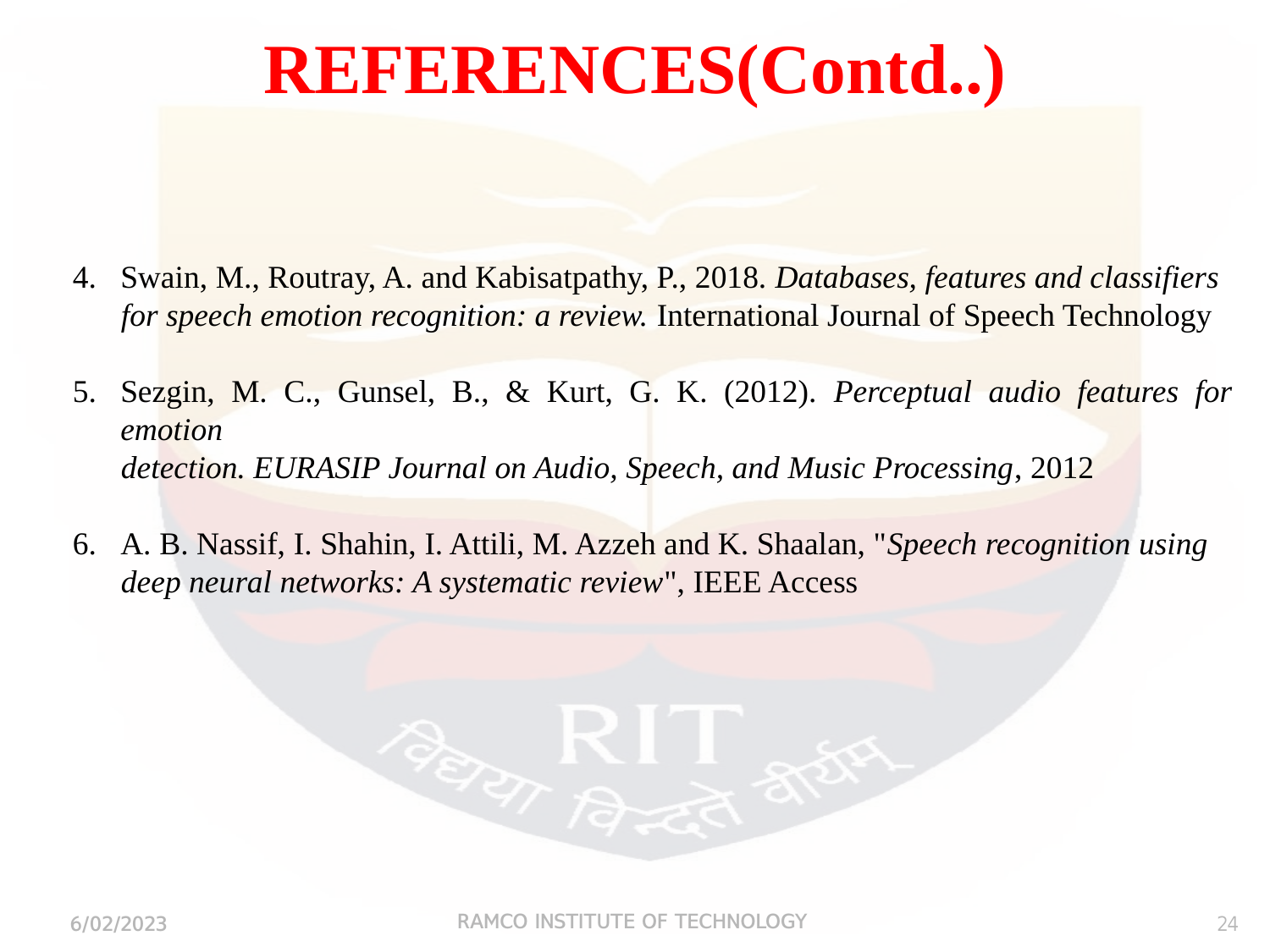

# REFERENCES(Contd..)

Swain, M., Routray, A. and Kabisatpathy, P., 2018. Databases, features and classifiers
      for speech emotion recognition: a review. International Journal of Speech Technology

Sezgin, M. C., Gunsel, B., & Kurt, G. K. (2012). Perceptual audio features for emotion
      detection. EURASIP Journal on Audio, Speech, and Music Processing, 2012

A. B. Nassif, I. Shahin, I. Attili, M. Azzeh and K. Shaalan, "Speech recognition using
      deep neural networks: A systematic review", IEEE Access
RAMCO INSTITUTE OF TECHNOLOGY
6/02/2023
24